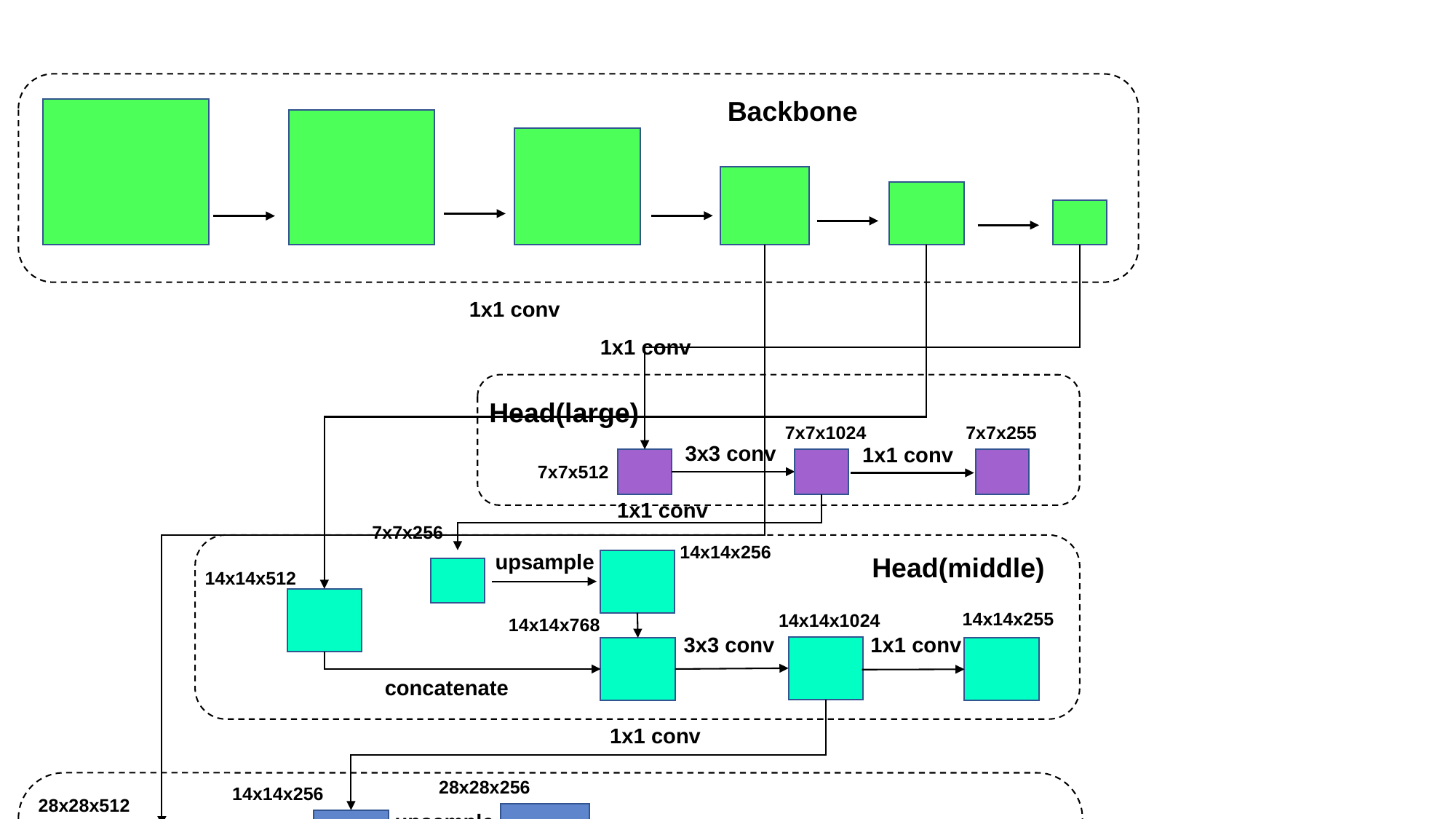

Backbone

1x1 conv
1x1 conv

Head(large)
7x7x255
7x7x1024
3x3 conv
1x1 conv

7x7x512
1x1 conv
7x7x256

14x14x256
upsample
Head(middle)

14x14x512

14x14x255
14x14x1024
14x14x768
1x1 conv
3x3 conv

concatenate
1x1 conv
28x28x256

14x14x256
28x28x512
upsample

Head(tiny)

28x28x255
28x28x1024
28x28x768
3x3 conv
1x1 conv

concatenate